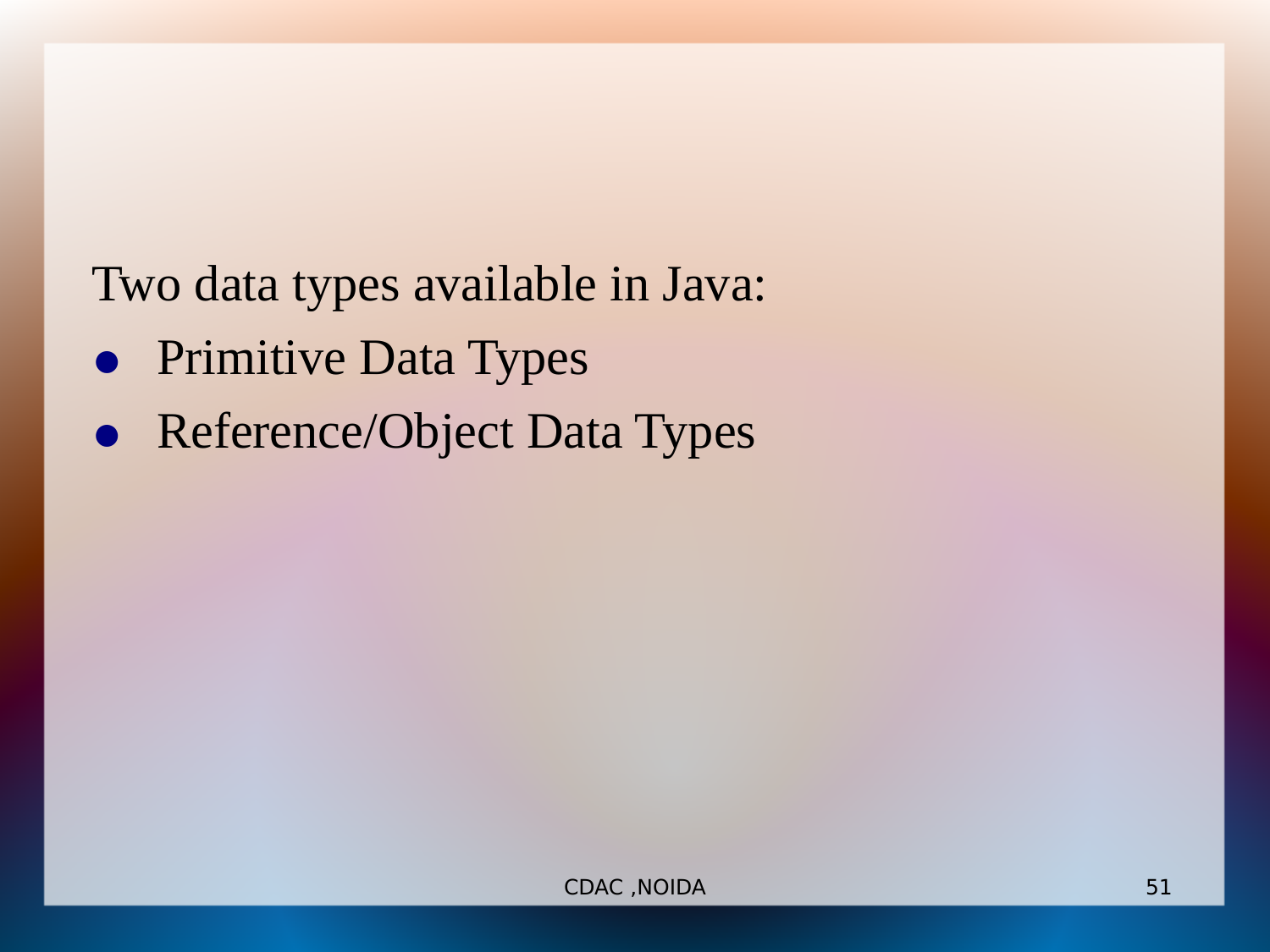

Two data types available in Java:
Primitive Data Types
Reference/Object Data Types

CDAC ,NOIDA
51